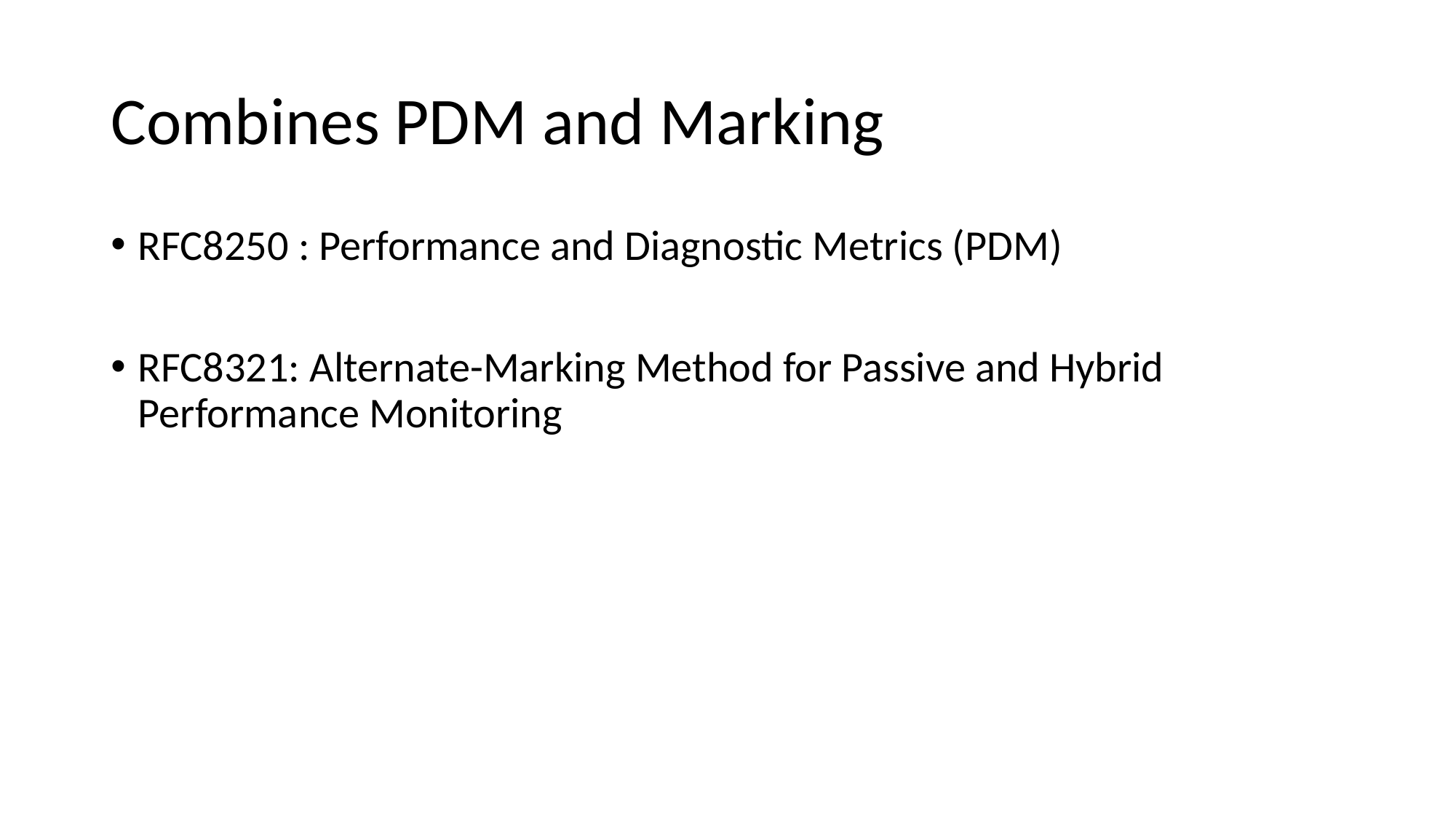

# Combines PDM and Marking
RFC8250 : Performance and Diagnostic Metrics (PDM)

RFC8321: Alternate-Marking Method for Passive and Hybrid Performance Monitoring